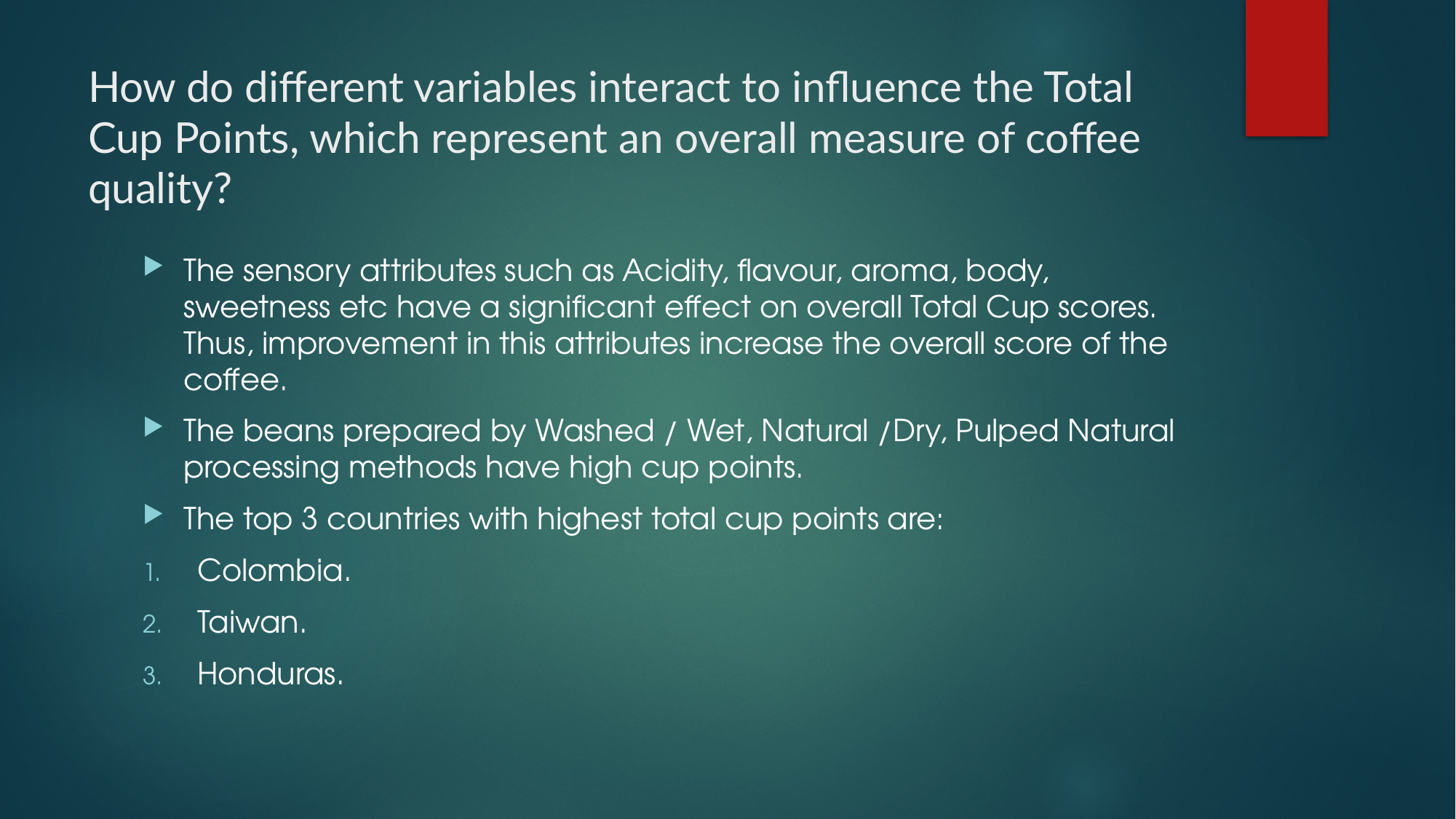

# How do different variables interact to influence the Total Cup Points, which represent an overall measure of coffee quality?
The sensory attributes such as Acidity, flavour, aroma, body, sweetness etc have a significant effect on overall Total Cup scores. Thus, improvement in this attributes increase the overall score of the coffee.
The beans prepared by Washed / Wet, Natural /Dry, Pulped Natural processing methods have high cup points.
The top 3 countries with highest total cup points are:
Colombia.
Taiwan.
Honduras.